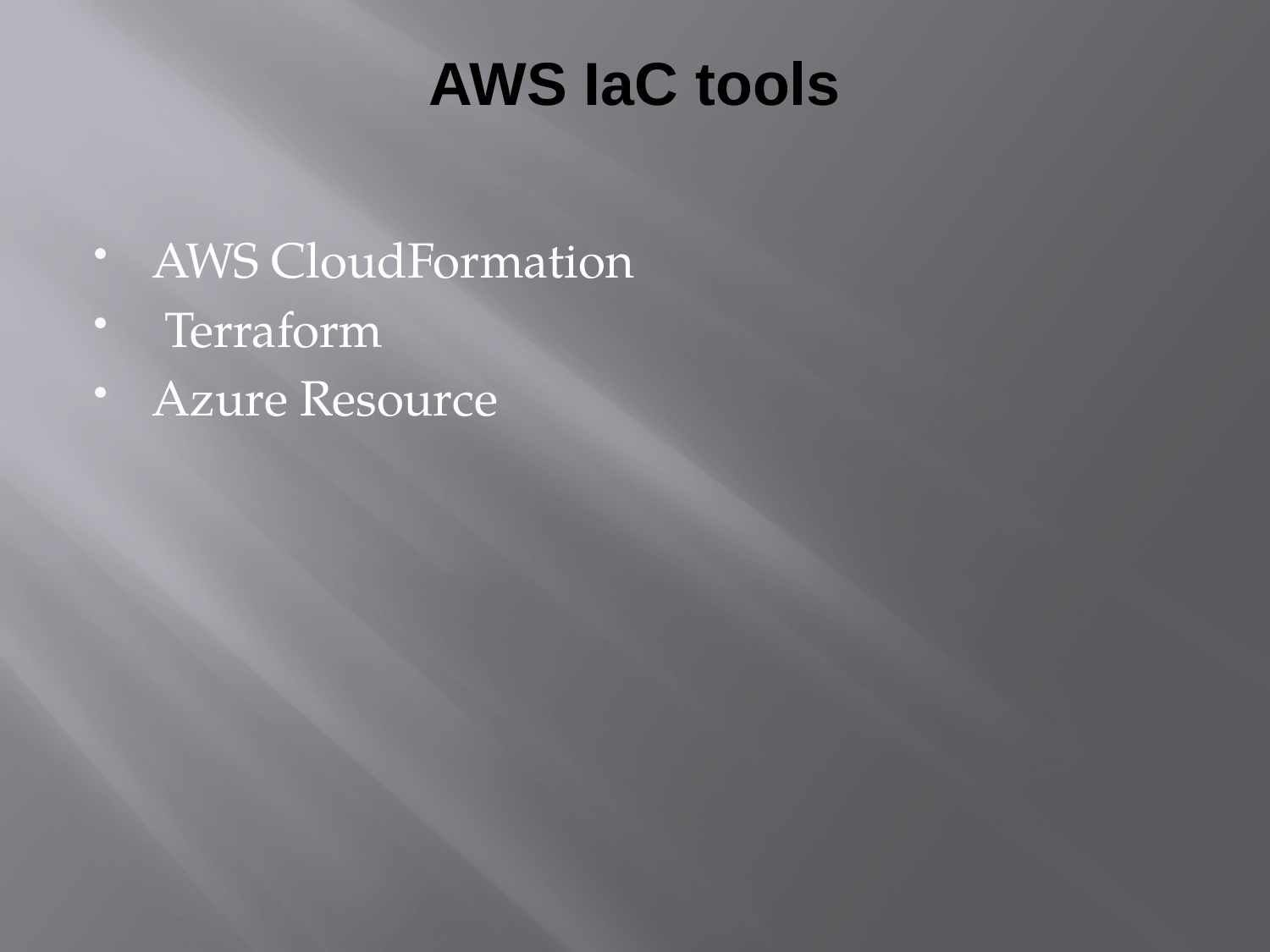

# AWS IaC tools
AWS CloudFormation
 Terraform
Azure Resource